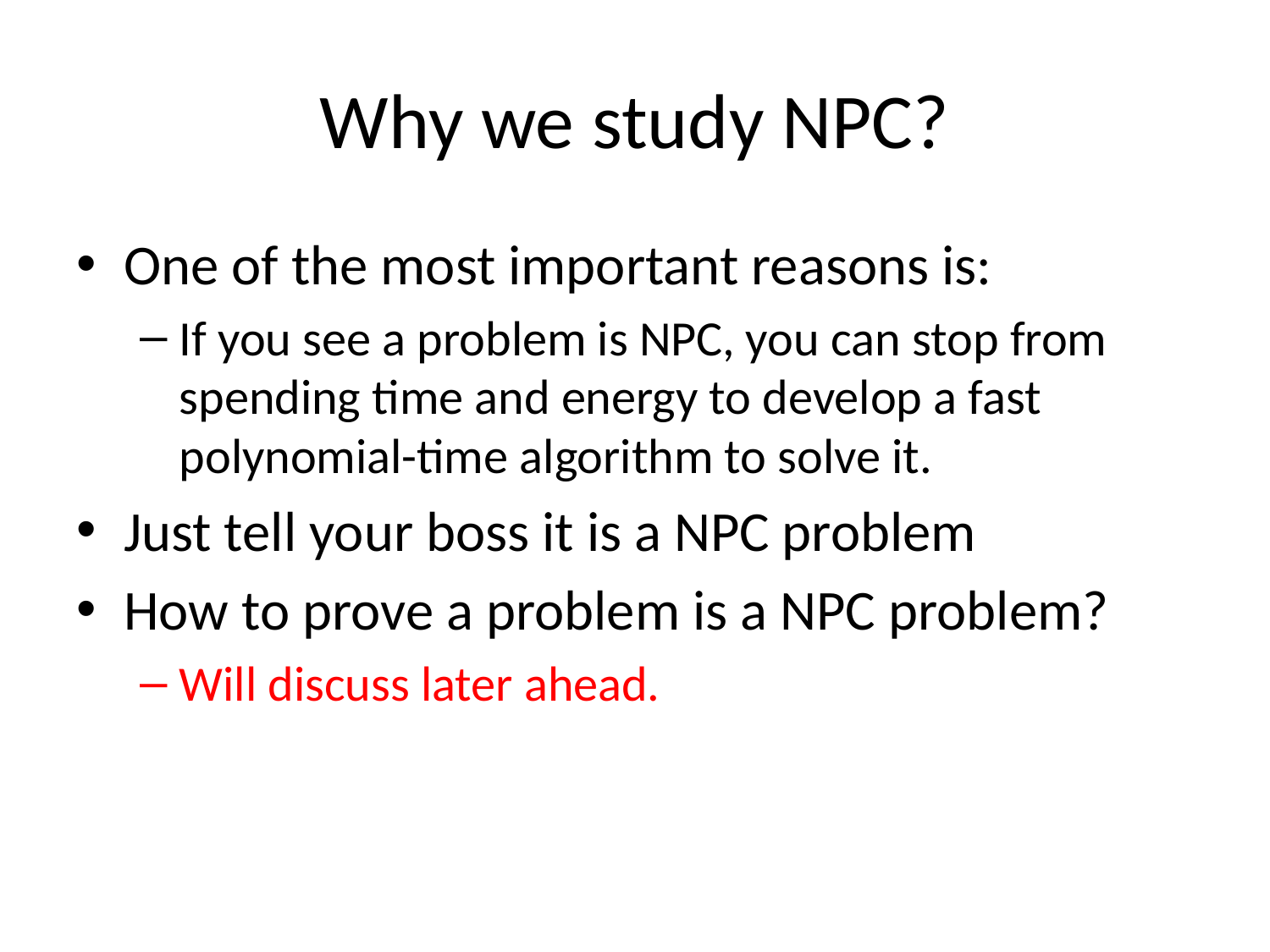

# Why we study NPC?
One of the most important reasons is:
If you see a problem is NPC, you can stop from spending time and energy to develop a fast polynomial-time algorithm to solve it.
Just tell your boss it is a NPC problem
How to prove a problem is a NPC problem?
Will discuss later ahead.